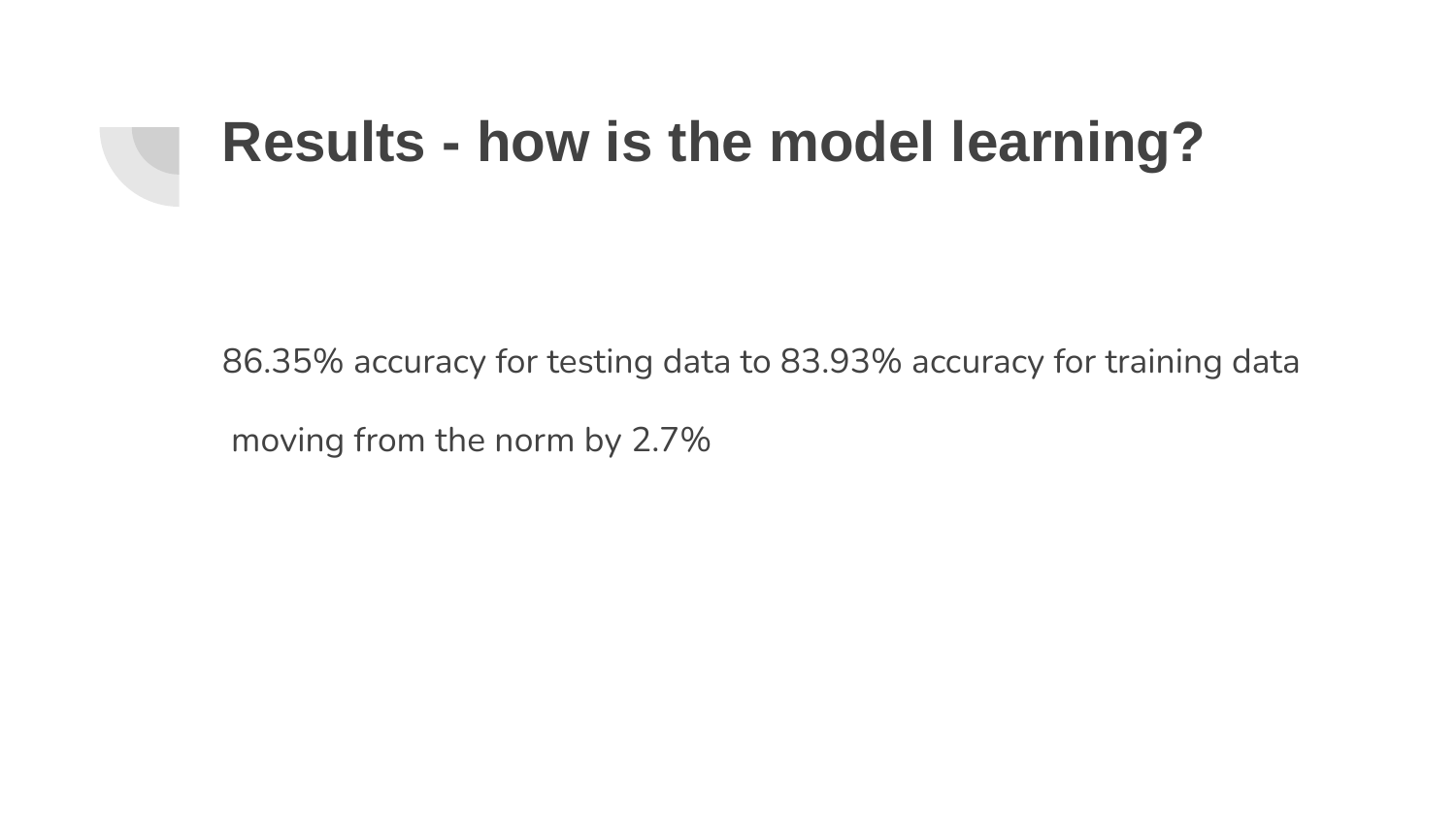

# Results - how is the model learning?
86.35% accuracy for testing data to 83.93% accuracy for training data
 moving from the norm by 2.7%